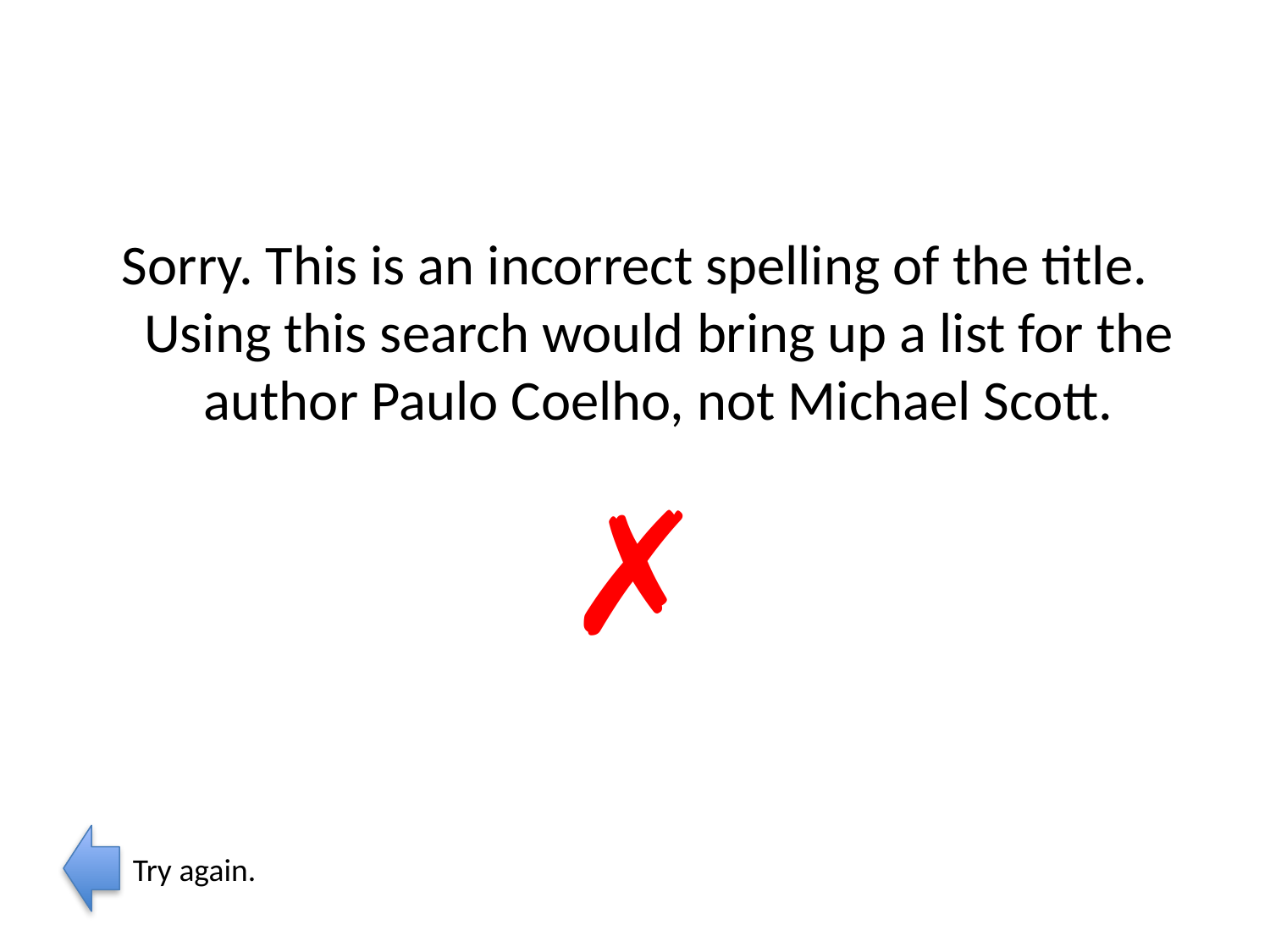

#
Sorry. This is an incorrect spelling of the title. Using this search would bring up a list for the author Paulo Coelho, not Michael Scott.
✗

Try again.